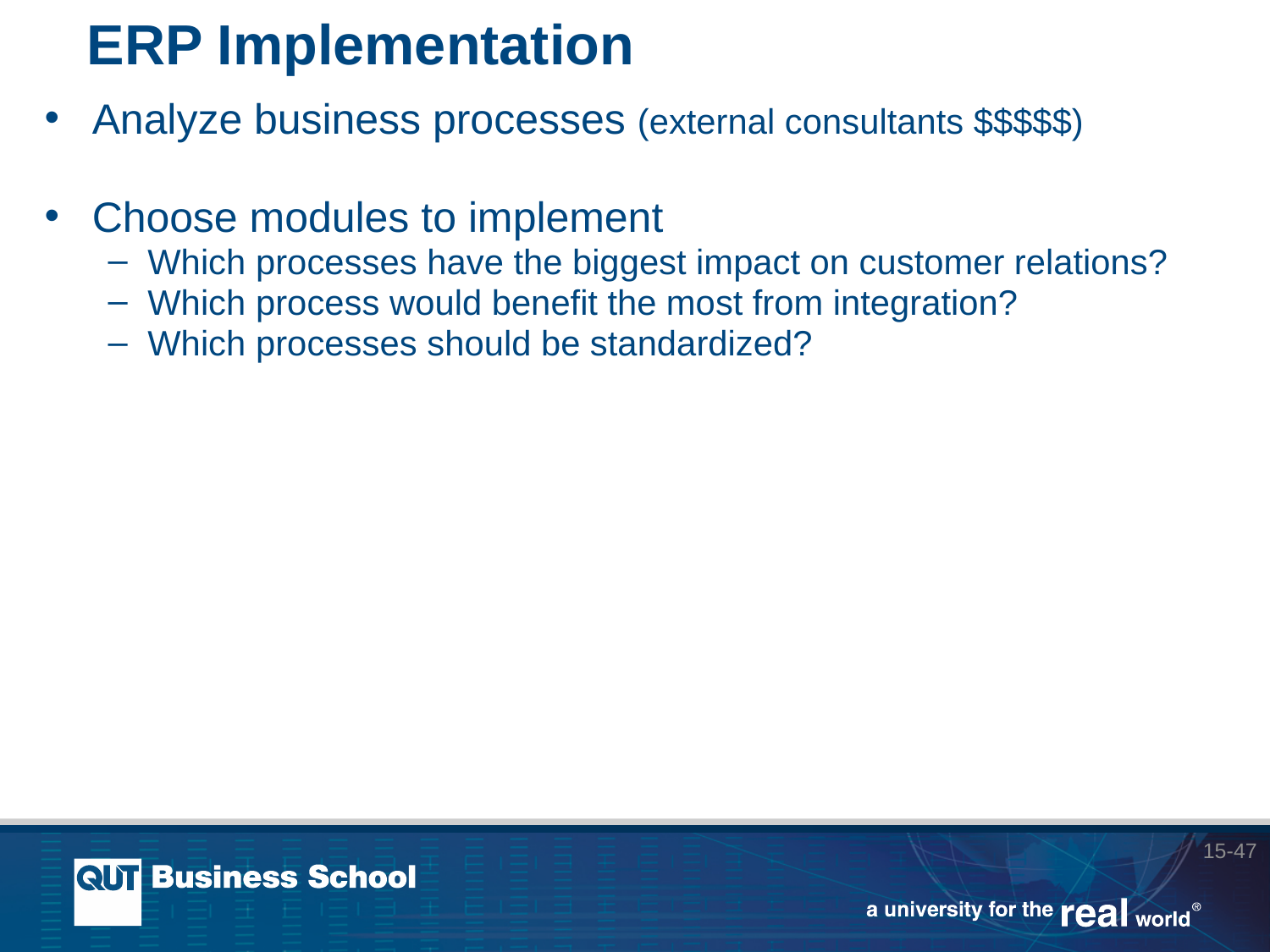

# ERP Implementation
Analyze business processes (external consultants $$$$$)

Choose modules to implement
Which processes have the biggest impact on customer relations?
Which process would benefit the most from integration?
Which processes should be standardized?

15-47